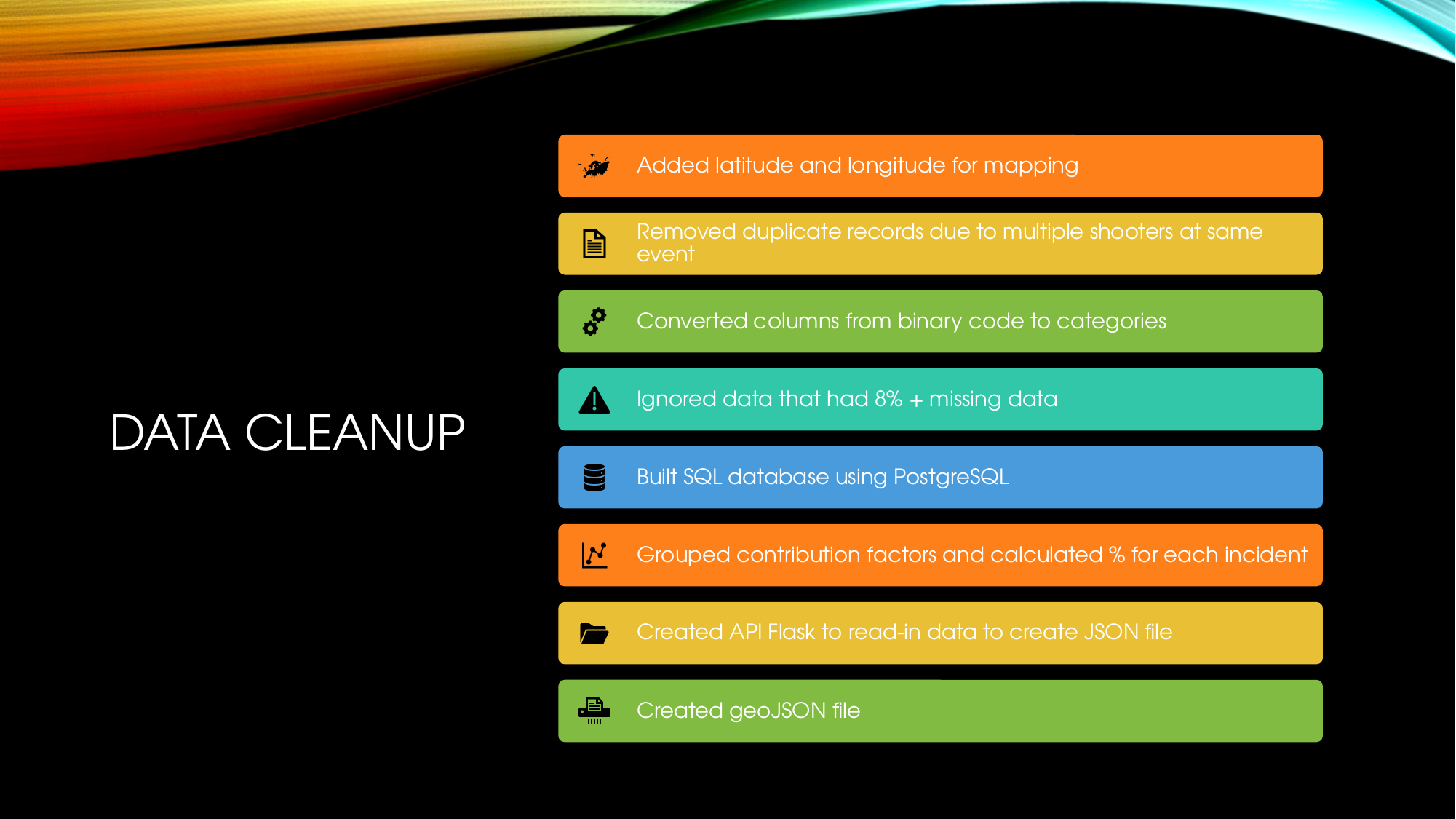

# Data Cleanup
Added latitude and longitude for mapping
Removed duplicate records due to multiple shooters at same event
Converted columns from binary code to categories
Ignored data that had 8% + missing data
Built SQL database using PostgreSQL
Grouped contribution factors and calculated % for each incident
Created API Flask to read-in data to create JSON file
Created geoJSON file